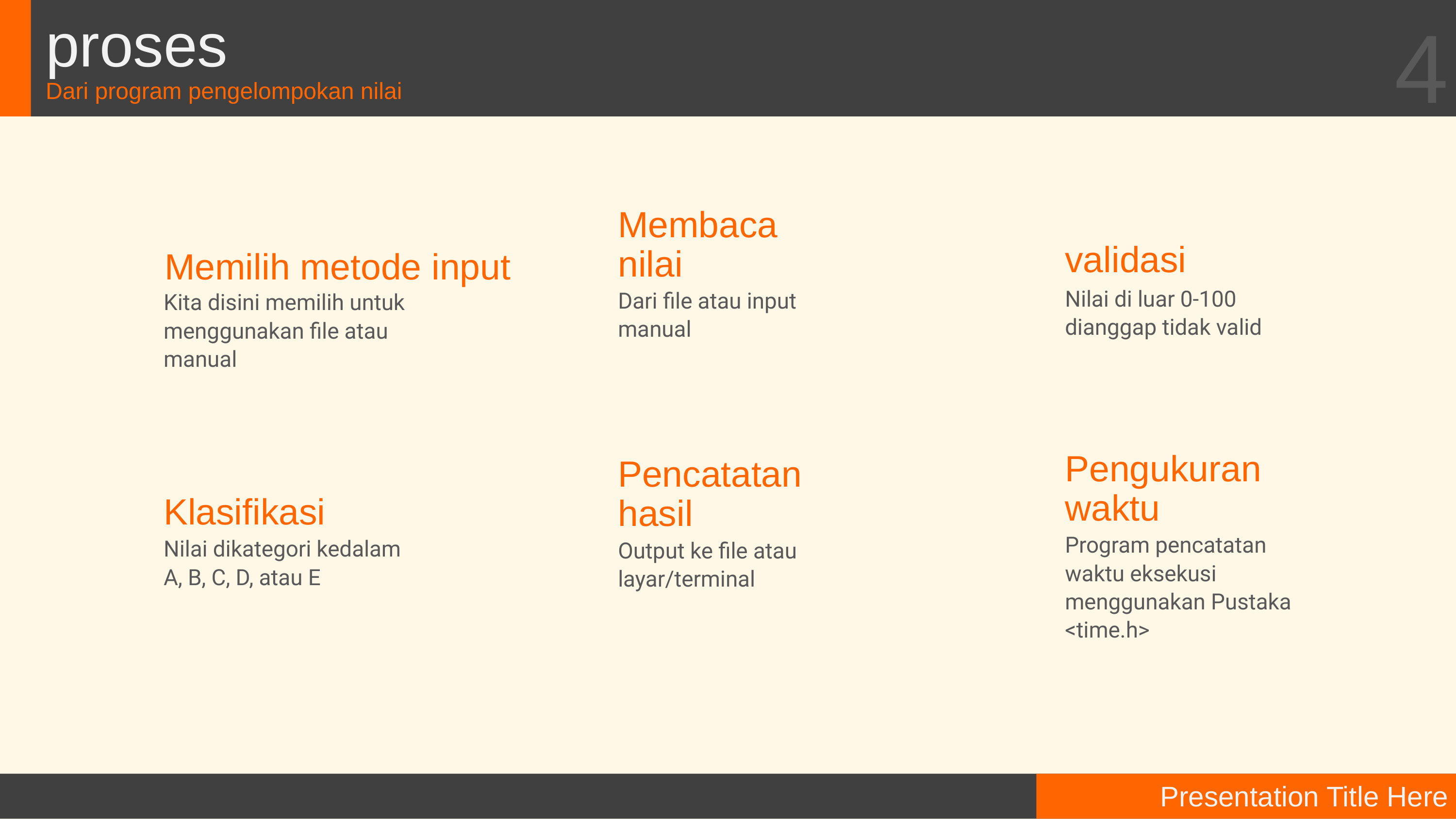

4
# proses
Dari program pengelompokan nilai
Memilih metode input
validasi
Membaca nilai
Nilai di luar 0-100 dianggap tidak valid
Dari file atau input manual
Kita disini memilih untuk menggunakan file atau manual

Pengukuran waktu
Pencatatan hasil
Klasifikasi
Program pencatatan waktu eksekusi menggunakan Pustaka <time.h>
Nilai dikategori kedalam A, B, C, D, atau E
Output ke file atau layar/terminal
Presentation Title Here